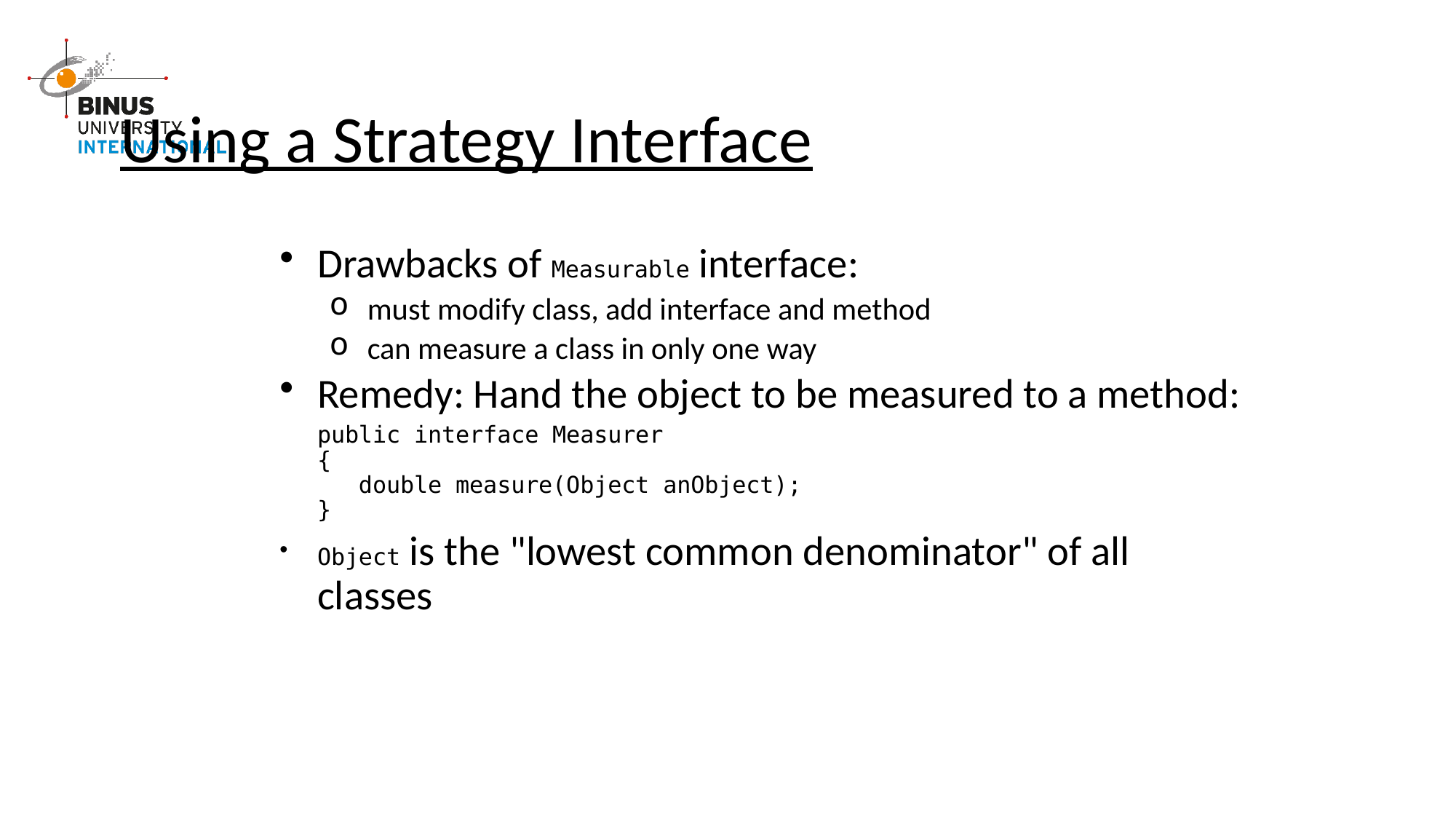

# Using a Strategy Interface
Drawbacks of Measurable interface:
must modify class, add interface and method
can measure a class in only one way
Remedy: Hand the object to be measured to a method:
	public interface Measurer
{
   double measure(Object anObject);
}
Object is the "lowest common denominator" of all classes